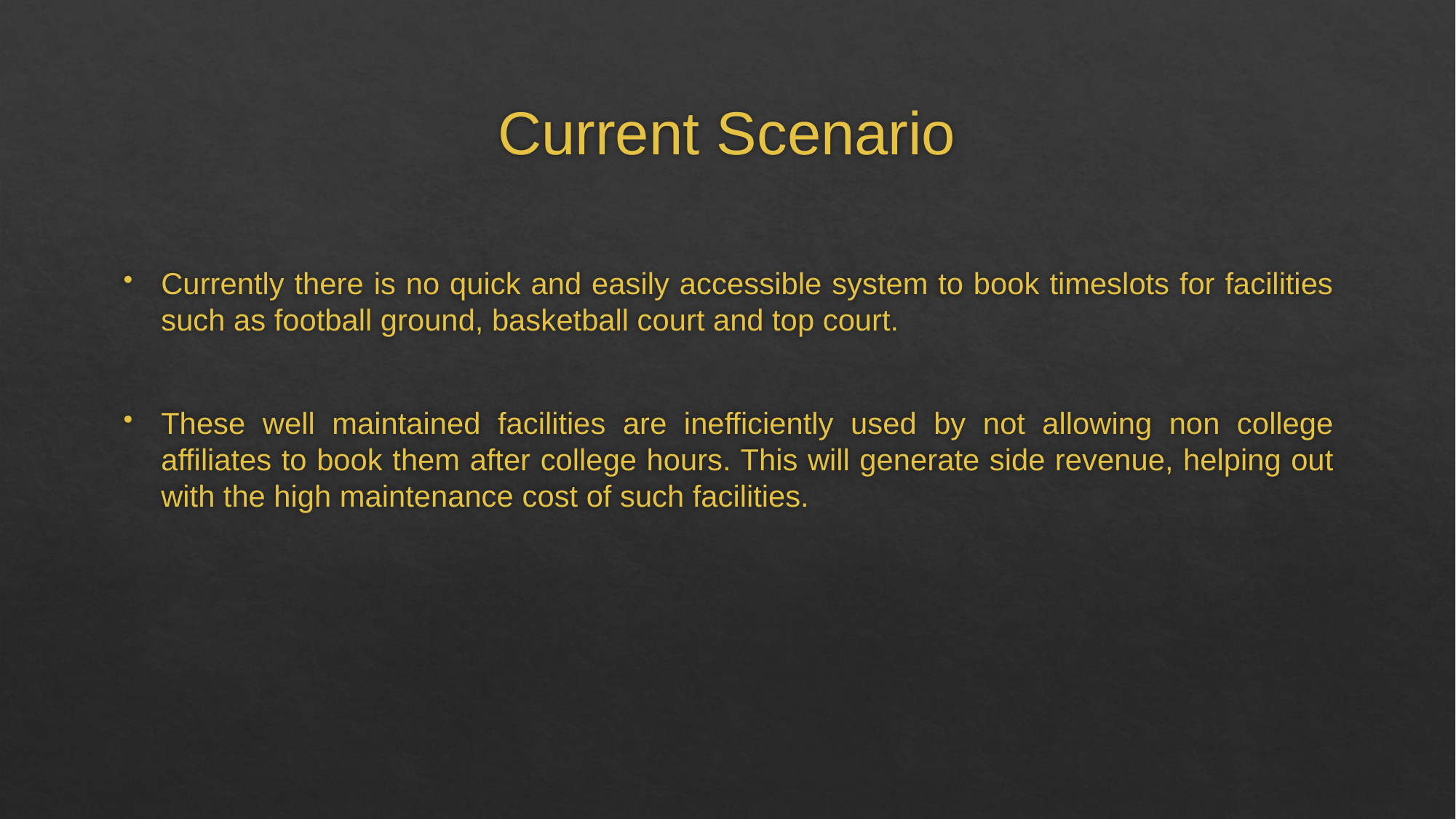

# Current Scenario

Currently there is no quick and easily accessible system to book timeslots for facilities such as football ground, basketball court and top court.

These well maintained facilities are inefficiently used by not allowing non college affiliates to book them after college hours. This will generate side revenue, helping out with the high maintenance cost of such facilities.